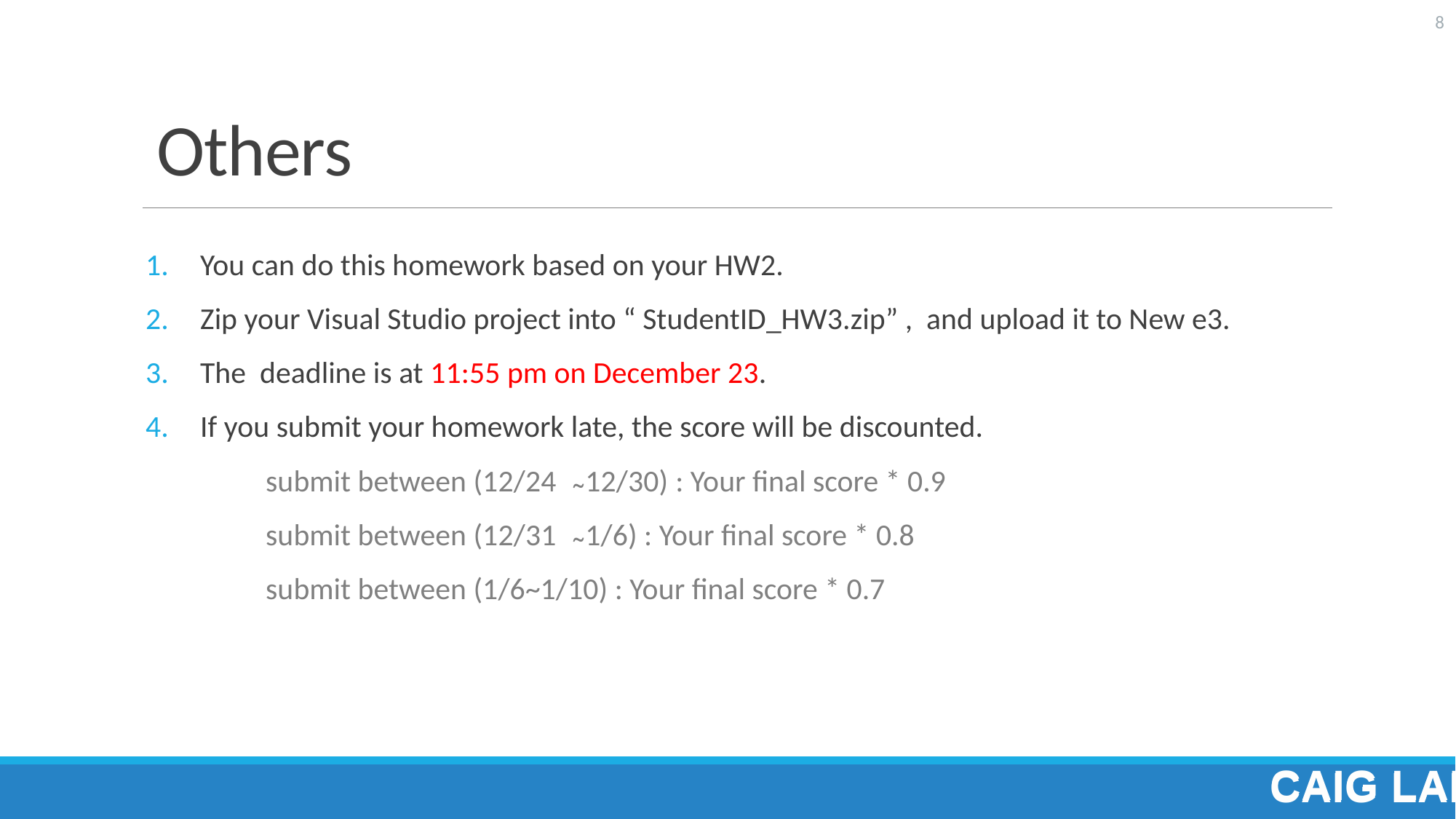

# Others
You can do this homework based on your HW2.
Zip your Visual Studio project into “ StudentID_HW3.zip” ,  and upload it to New e3.
The  deadline is at 11:55 pm on December 23.
If you submit your homework late, the score will be discounted.
	submit between (12/24   ̴ 12/30) : Your final score * 0.9
	submit between (12/31   ̴ 1/6) : Your final score * 0.8
	submit between (1/6~1/10) : Your final score * 0.7